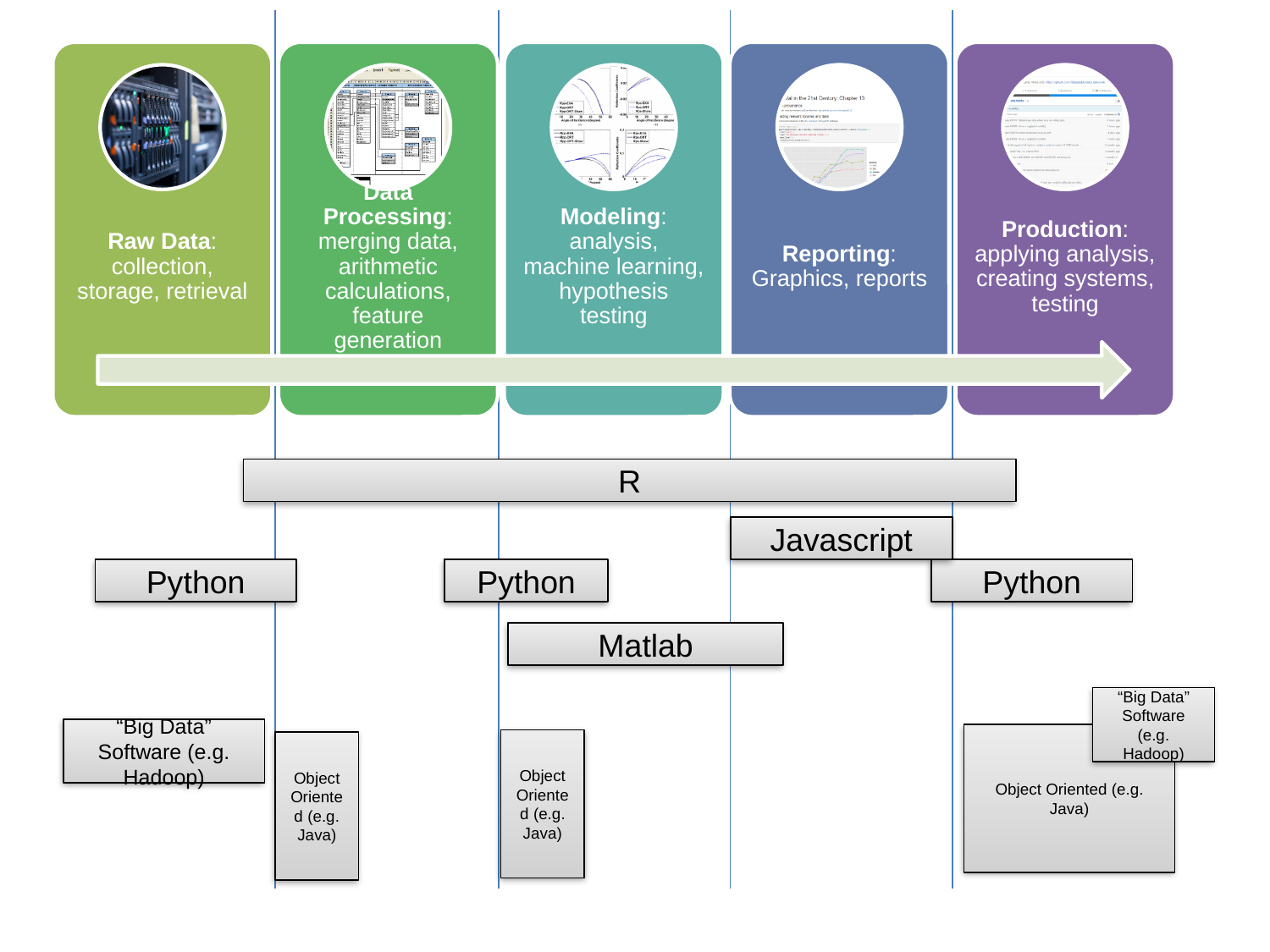

Raw Data: collection, storage, retrieval
Data Processing: merging data, arithmetic calculations, feature generation
Modeling: analysis, machine learning, hypothesis testing
Reporting: Graphics, reports
Production: applying analysis, creating systems, testing
R
Javascript
Python
Python
Python
Matlab
“Big Data” Software (e.g. Hadoop)
“Big Data” Software (e.g. Hadoop)
Object Oriented (e.g. Java)
Object Oriented (e.g. Java)
Object Oriented (e.g. Java)